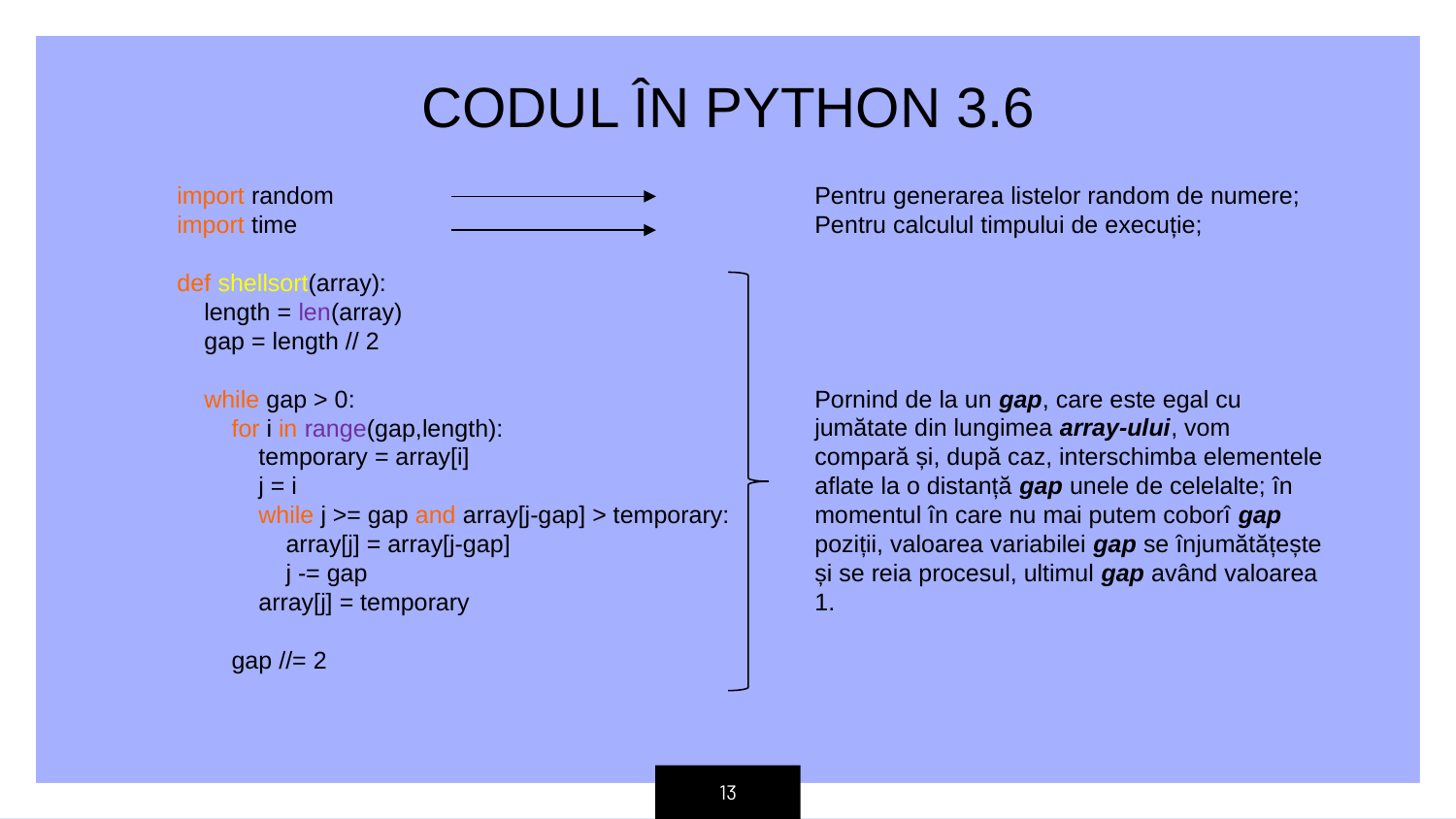

CODUL ÎN PYTHON 3.6
import random
import time

def shellsort(array):
    length = len(array)
    gap = length // 2

    while gap > 0:
        for i in range(gap,length):
            temporary = array[i]
            j = i
            while j >= gap and array[j-gap] > temporary:
                array[j] = array[j-gap]
                j -= gap
            array[j] = temporary

        gap //= 2
Pentru generarea listelor random de numere;
Pentru calculul timpului de execuție;

Pornind de la un gap, care este egal cu jumătate din lungimea array-ului, vom compară și, după caz, interschimba elementele aflate la o distanță gap unele de celelalte; în momentul în care nu mai putem coborî gap poziții, valoarea variabilei gap se înjumătățește și se reia procesul, ultimul gap având valoarea 1.

13